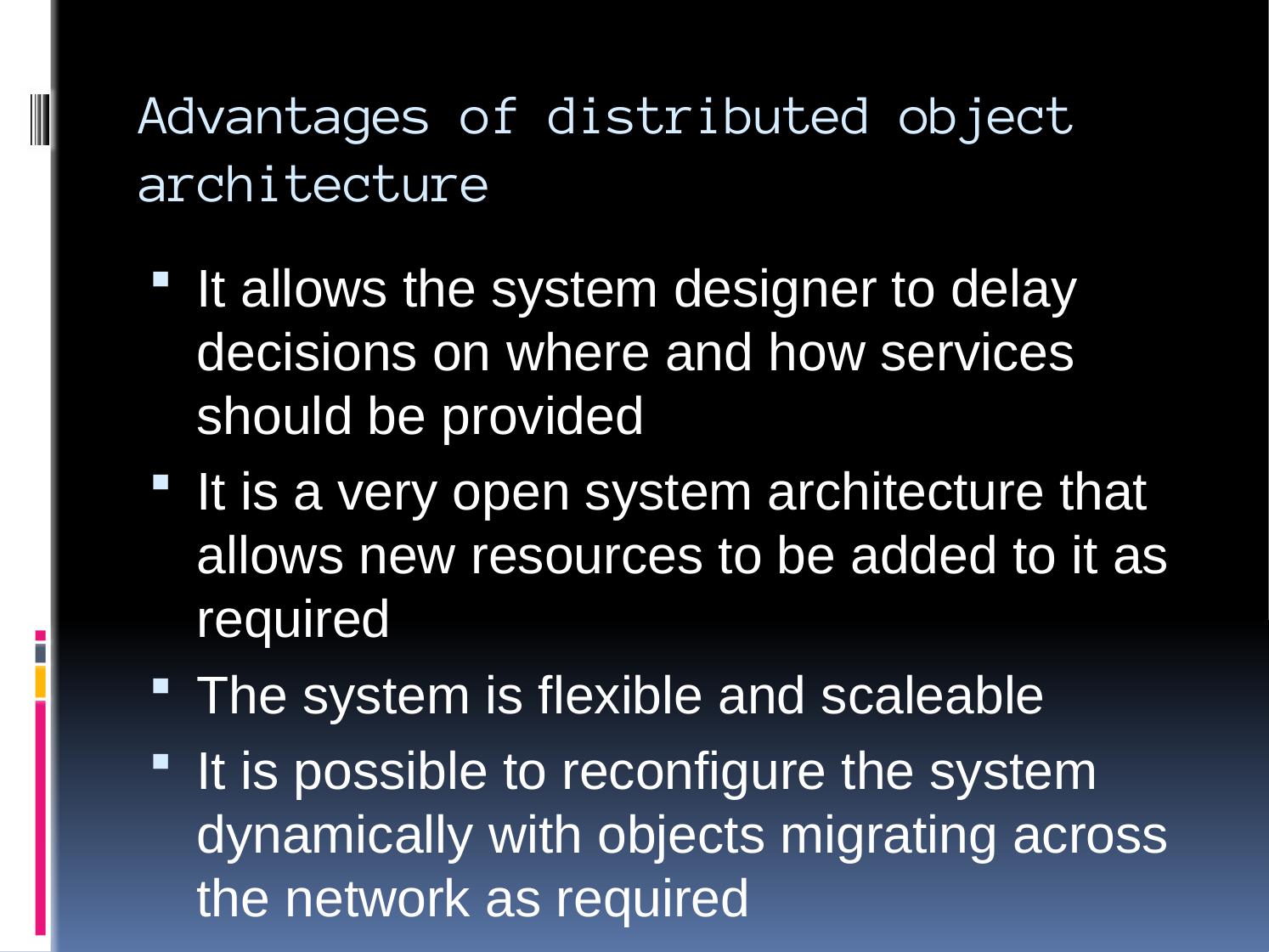

# Advantages of distributed object architecture
It allows the system designer to delay decisions on where and how services should be provided
It is a very open system architecture that allows new resources to be added to it as required
The system is flexible and scaleable
It is possible to reconfigure the system dynamically with objects migrating across the network as required